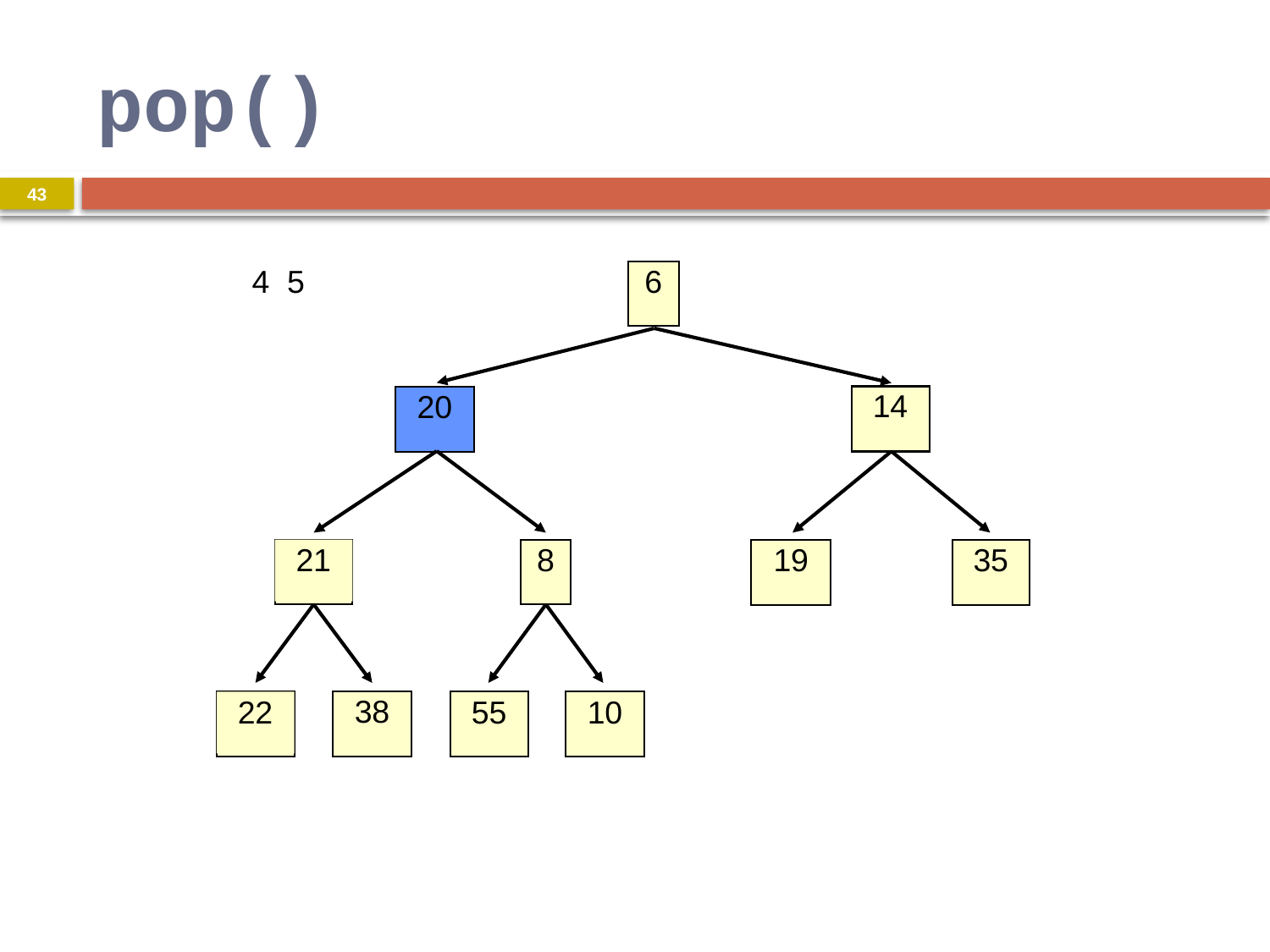

# pop()
43
6
4  5

14
20

21
8
35
19

22
38
55
10